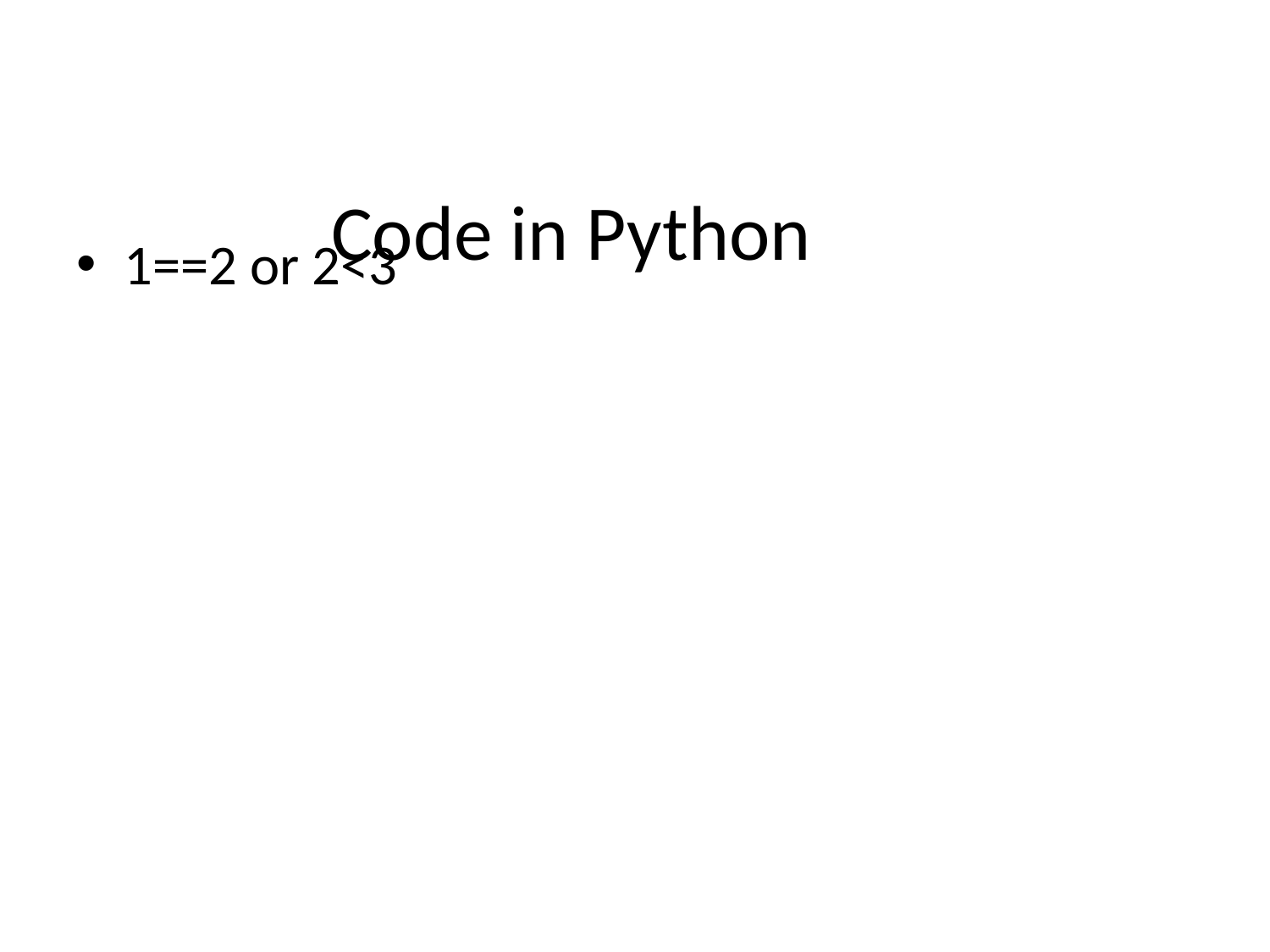

# Code in Python
1==2 or 2<3